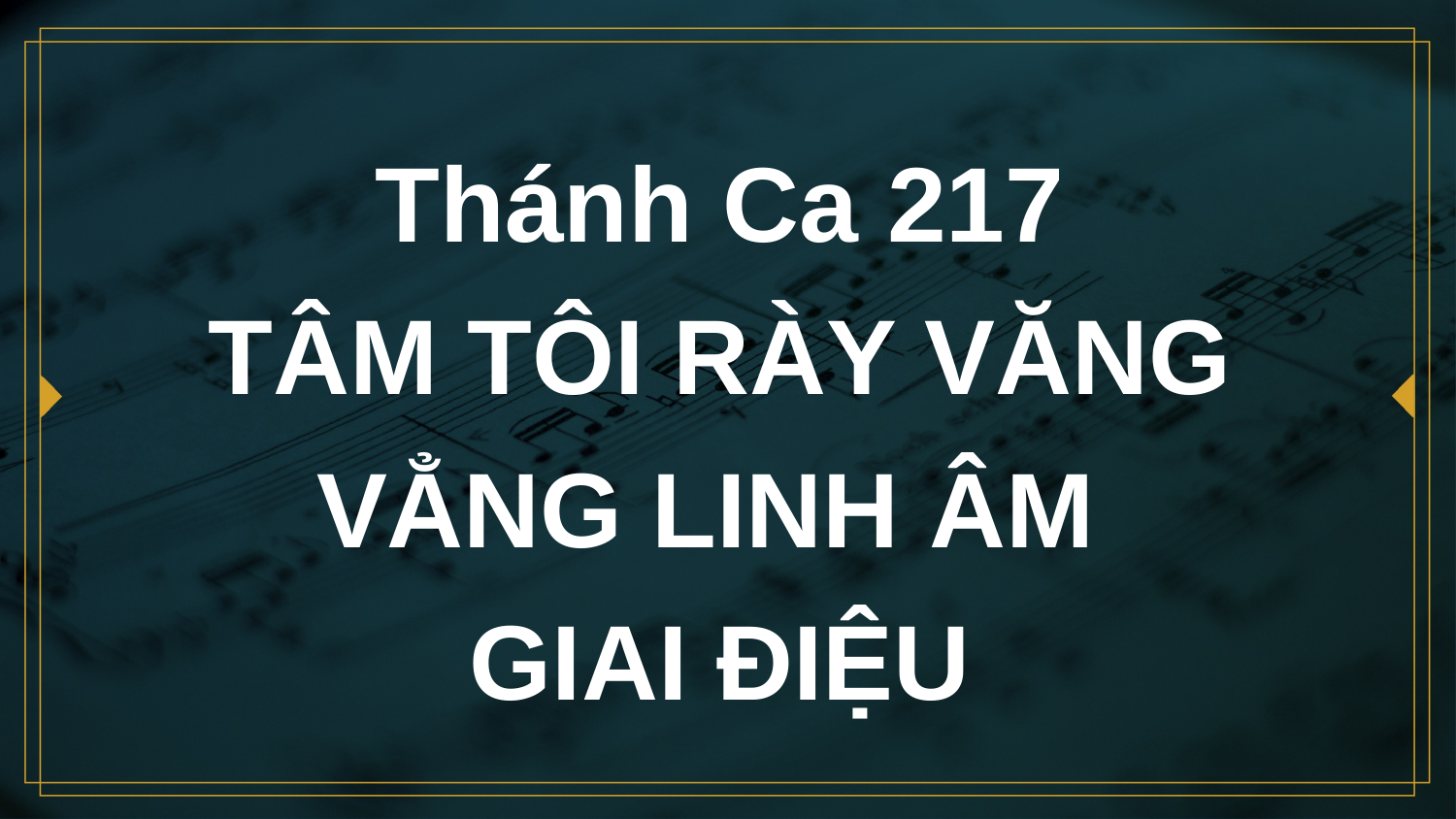

# Thánh Ca 217 TÂM TÔI RÀY VĂNG VẲNG LINH ÂM GIAI ĐIỆU